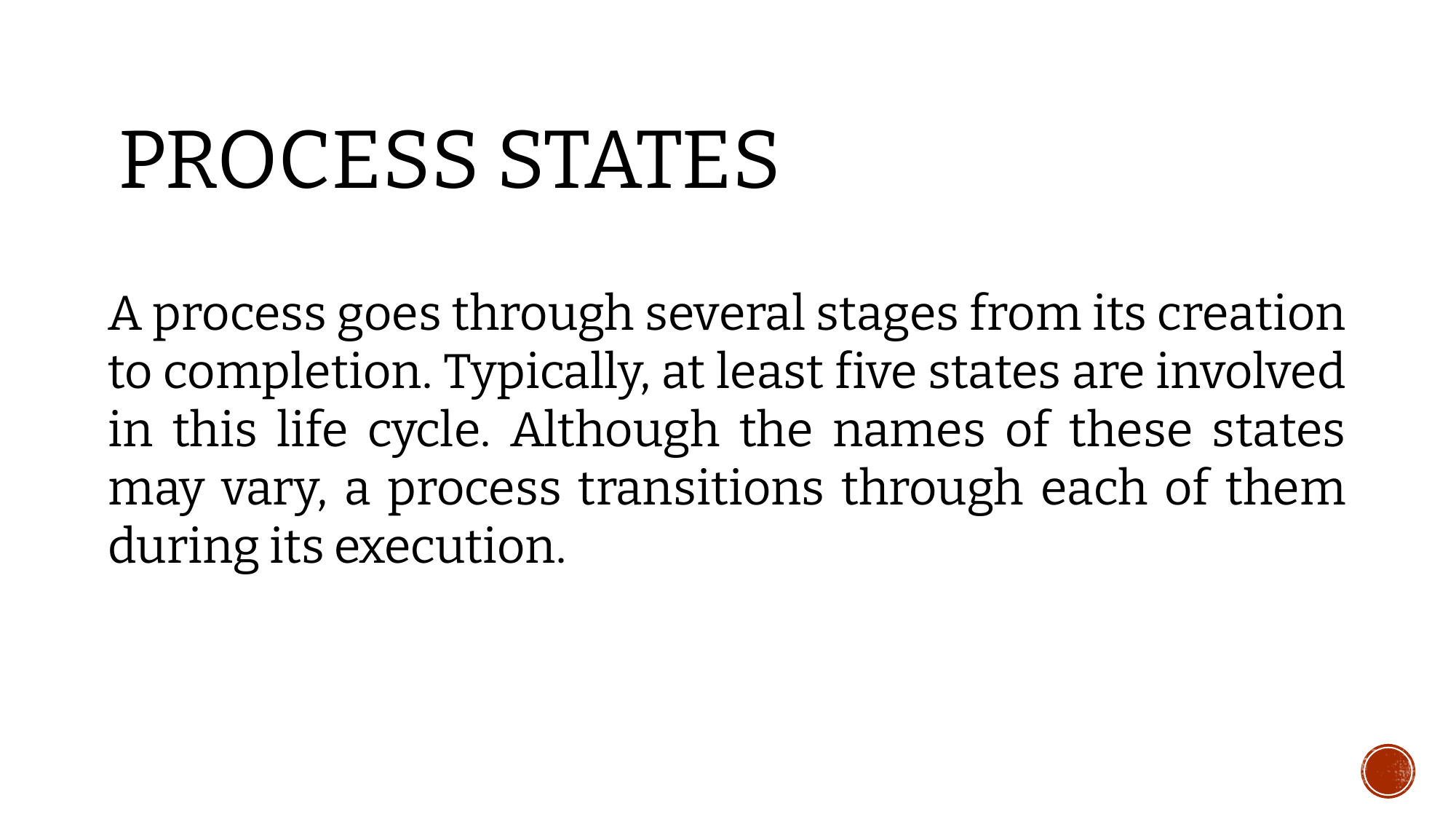

# Process states
A process goes through several stages from its creation to completion. Typically, at least five states are involved in this life cycle. Although the names of these states may vary, a process transitions through each of them during its execution.